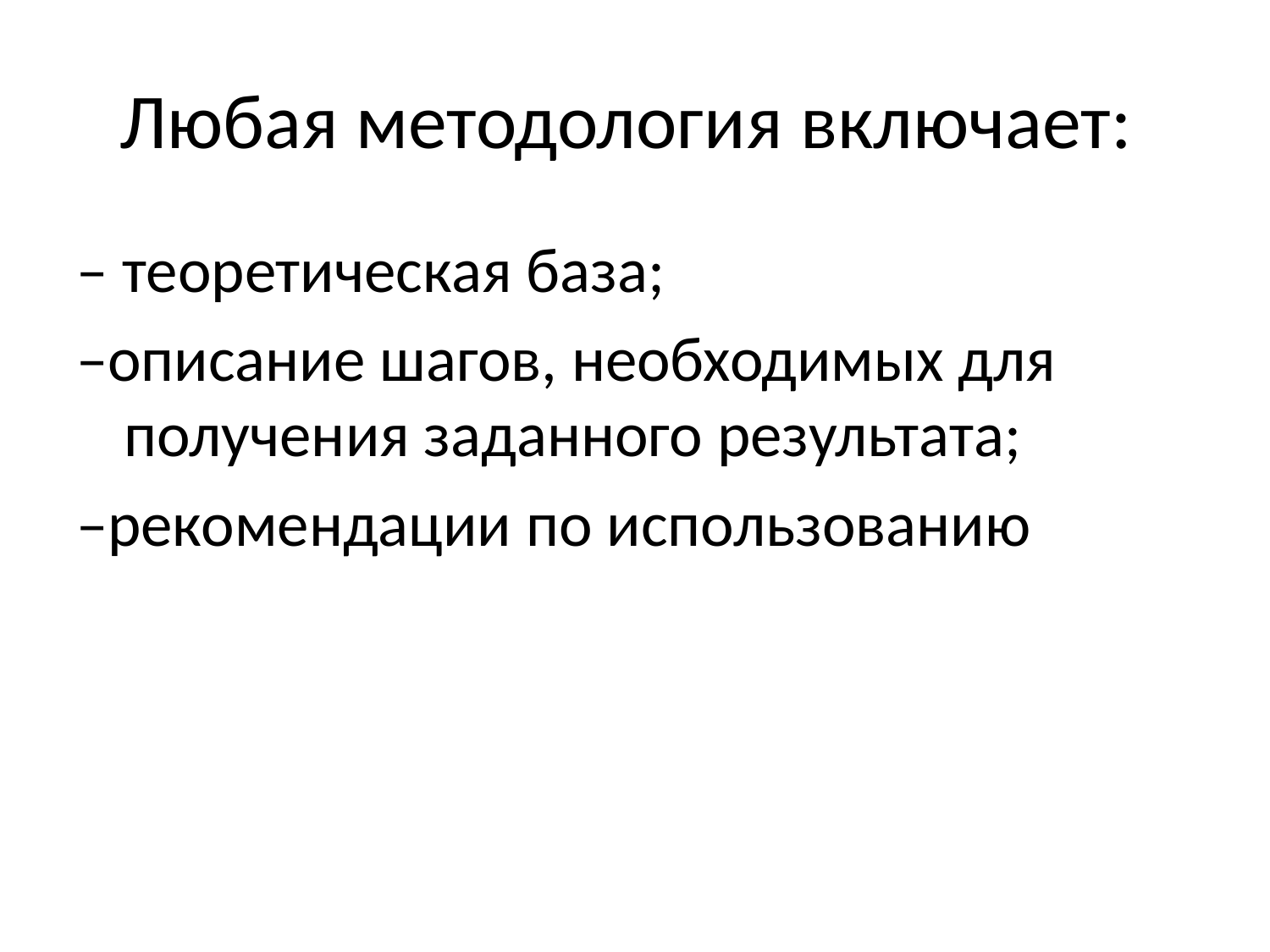

# Любая методология включает:
– теоретическая база;
–описание шагов, необходимых для получения заданного результата;
–рекомендации по использованию